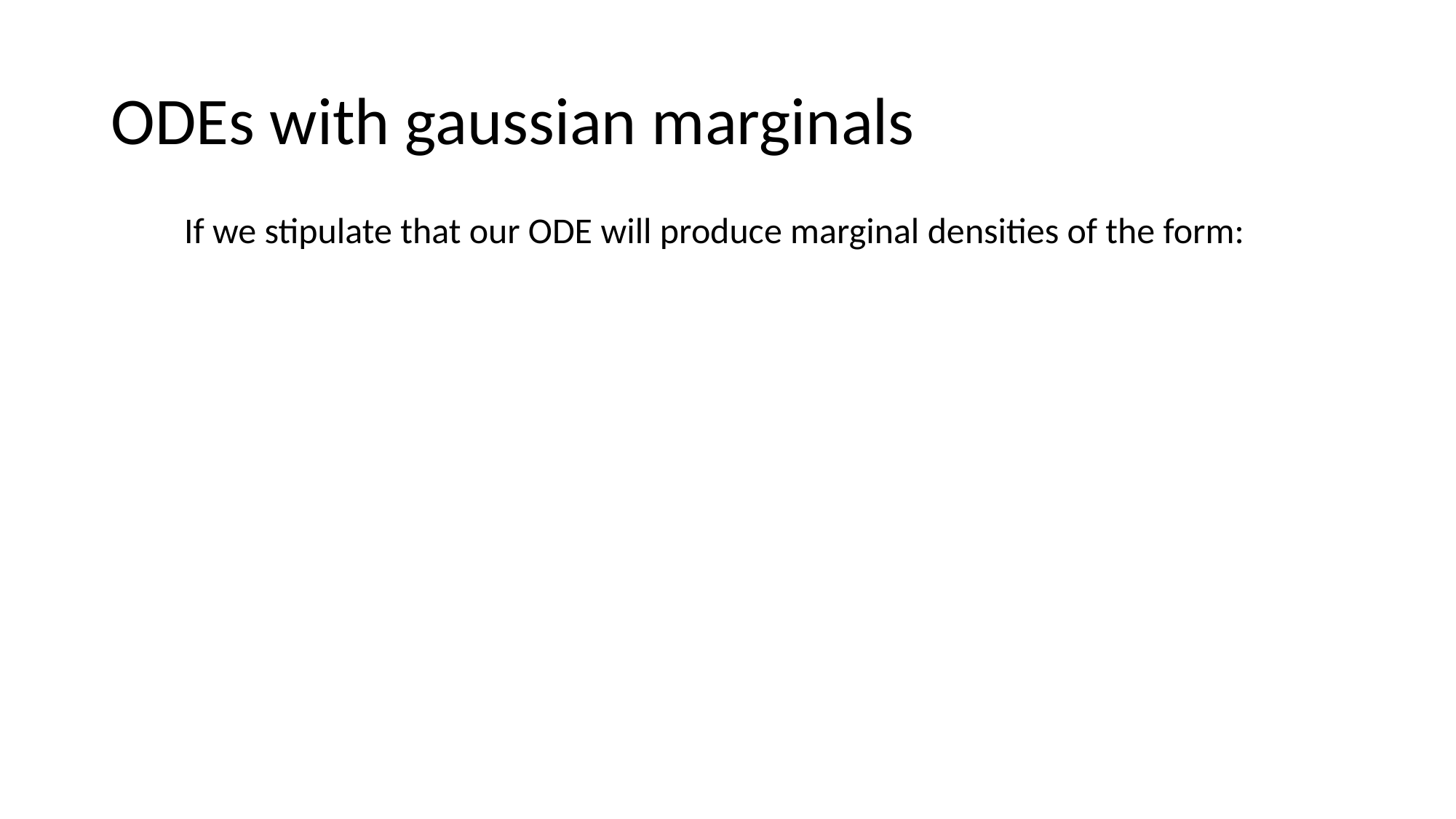

# ODEs with gaussian marginals
If we stipulate that our ODE will produce marginal densities of the form: